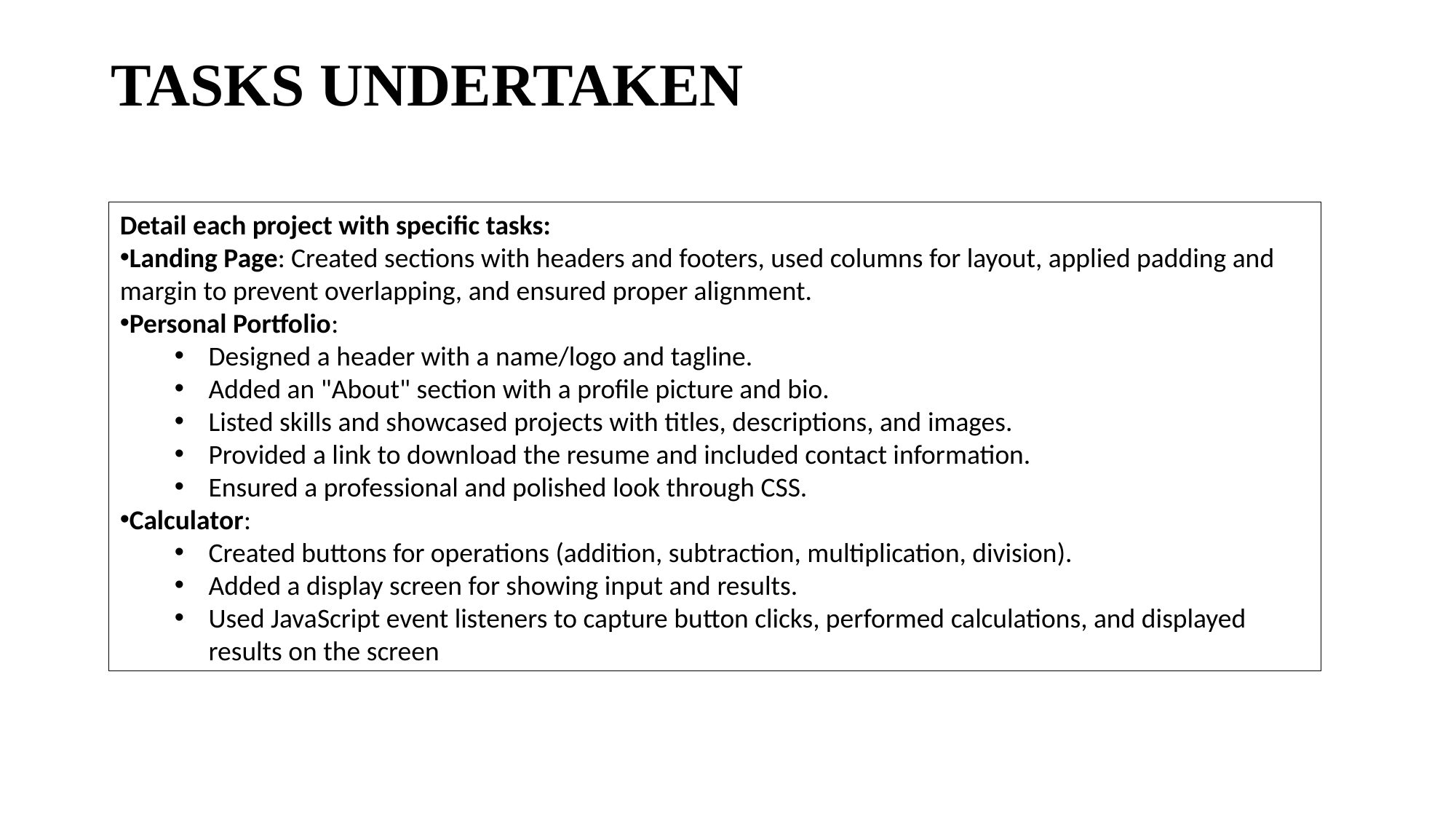

# TASKS UNDERTAKEN
Detail each project with specific tasks:
Landing Page: Created sections with headers and footers, used columns for layout, applied padding and margin to prevent overlapping, and ensured proper alignment.
Personal Portfolio:
Designed a header with a name/logo and tagline.
Added an "About" section with a profile picture and bio.
Listed skills and showcased projects with titles, descriptions, and images.
Provided a link to download the resume and included contact information.
Ensured a professional and polished look through CSS.
Calculator:
Created buttons for operations (addition, subtraction, multiplication, division).
Added a display screen for showing input and results.
Used JavaScript event listeners to capture button clicks, performed calculations, and displayed results on the screen